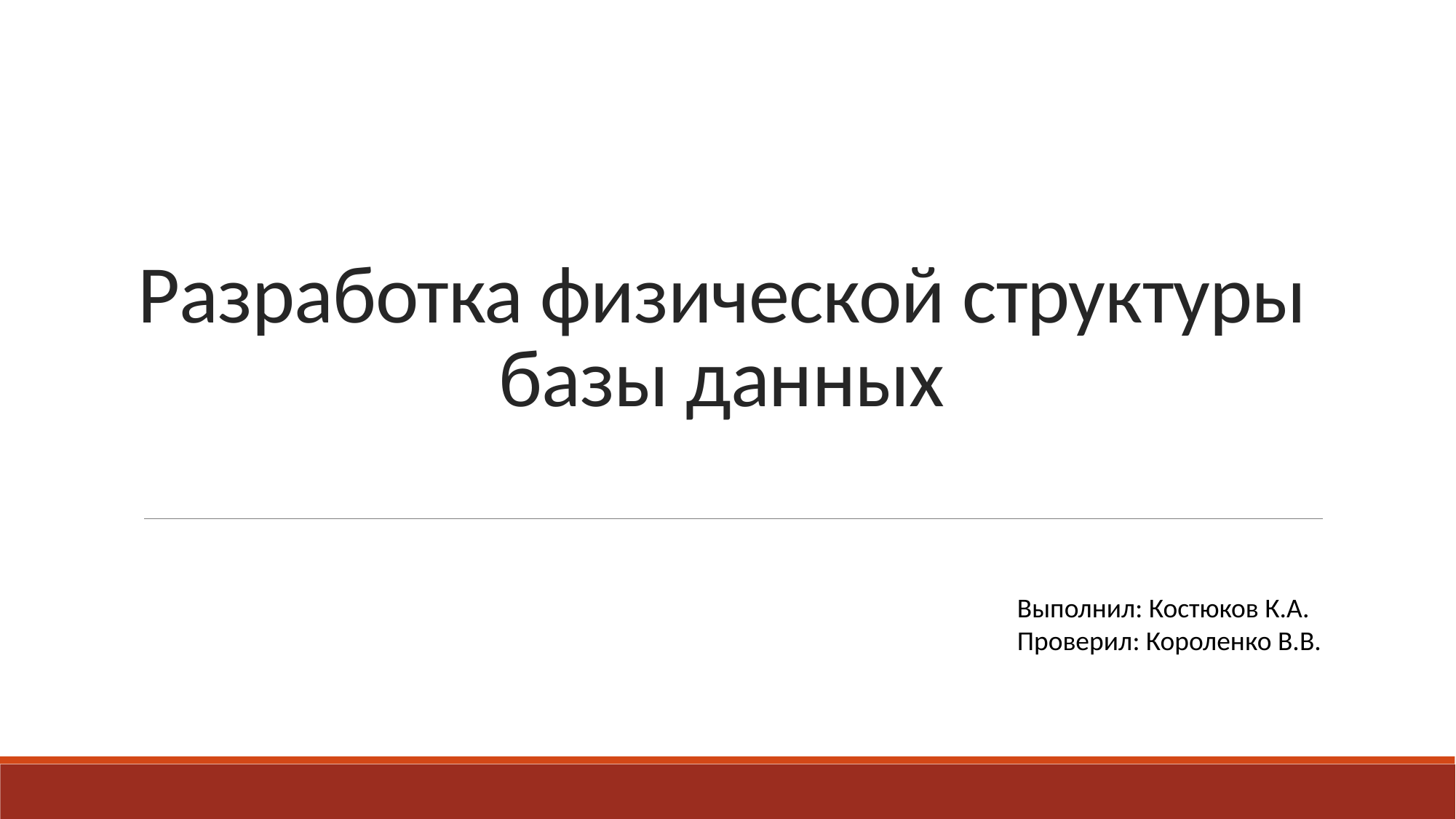

# Разработка физической структуры базы данных
Выполнил: Костюков К.А.
Проверил: Короленко В.В.